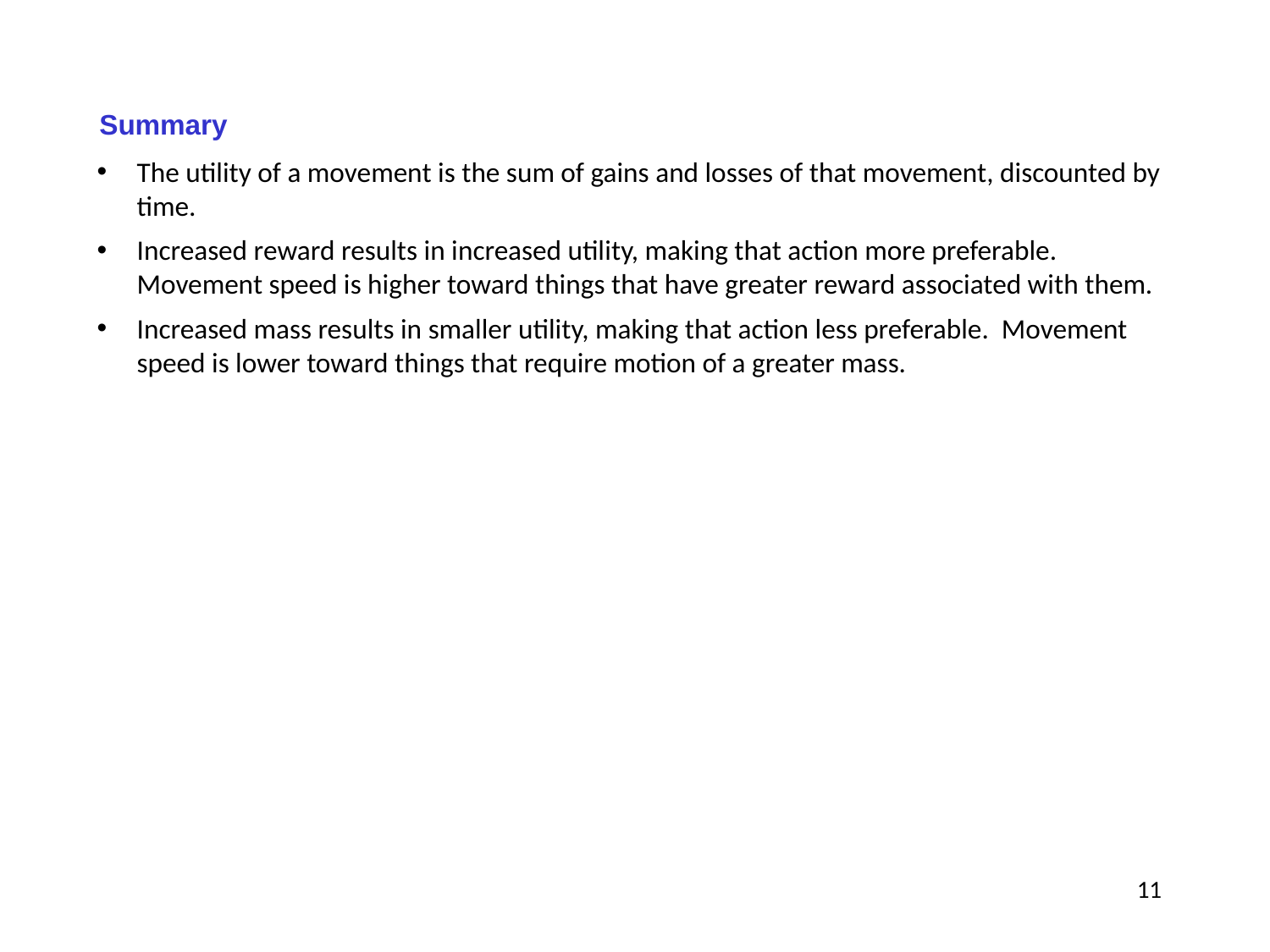

Summary
The utility of a movement is the sum of gains and losses of that movement, discounted by time.
Increased reward results in increased utility, making that action more preferable.  Movement speed is higher toward things that have greater reward associated with them.
Increased mass results in smaller utility, making that action less preferable.  Movement speed is lower toward things that require motion of a greater mass.
11